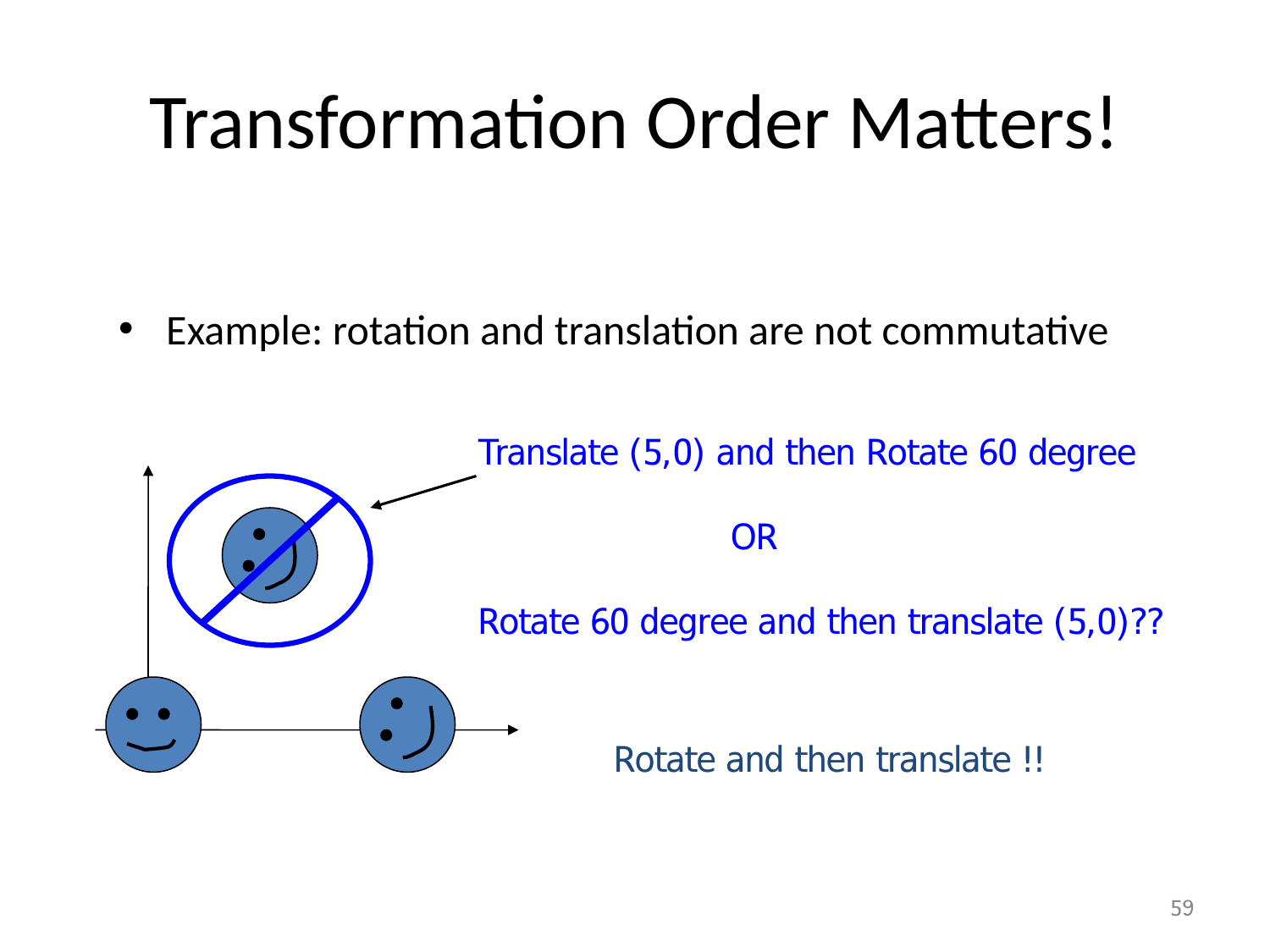

# Transformation Order Matters!
Example: rotation and translation are not commutative
Translate (5,0) and then Rotate 60 degree

                       OR

Rotate 60 degree and then translate (5,0)??

Rotate and then translate !!

59